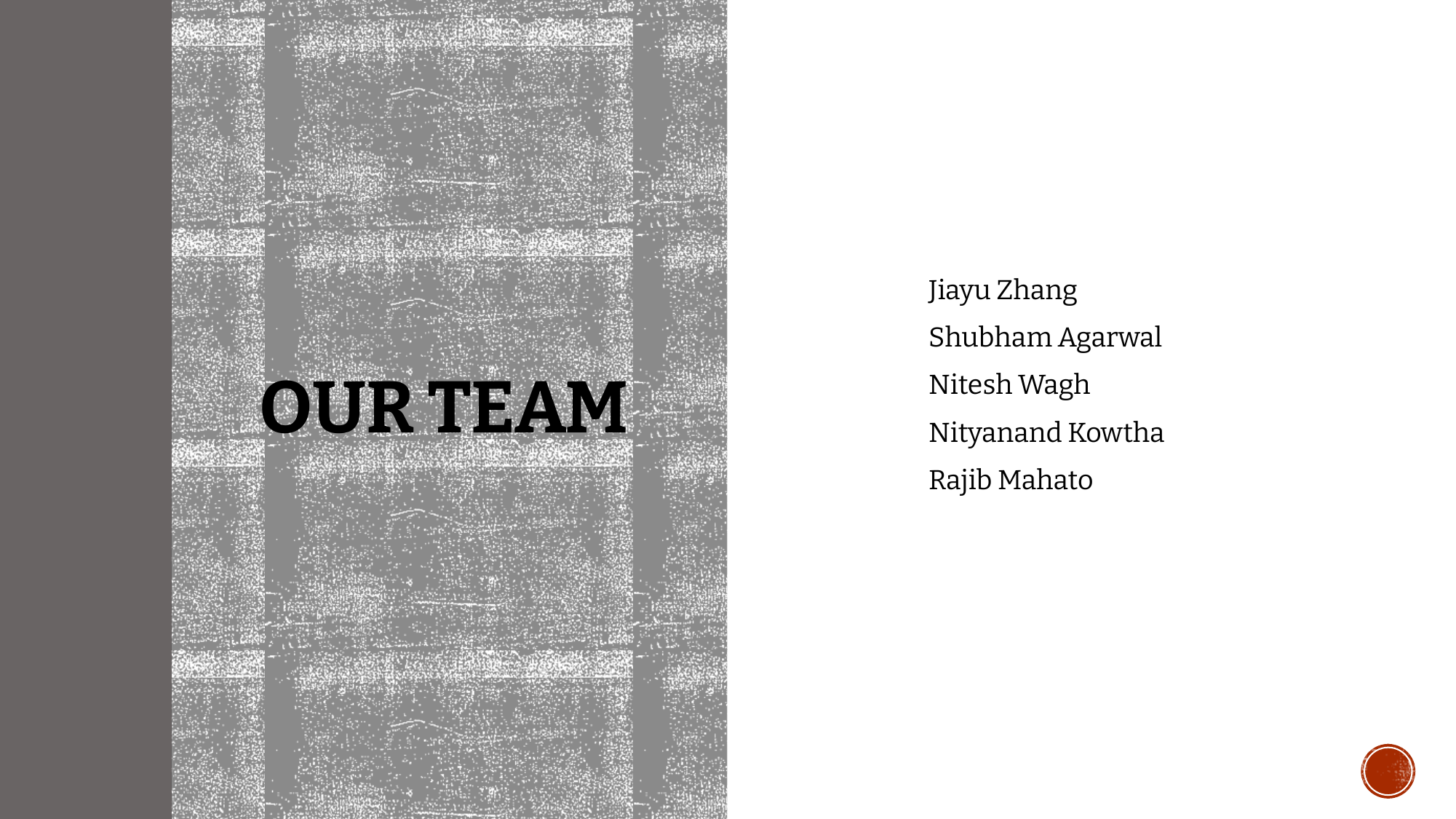

# Our Team
	Jiayu Zhang
  	Shubham Agarwal
	Nitesh Wagh
	Nityanand Kowtha
	Rajib Mahato